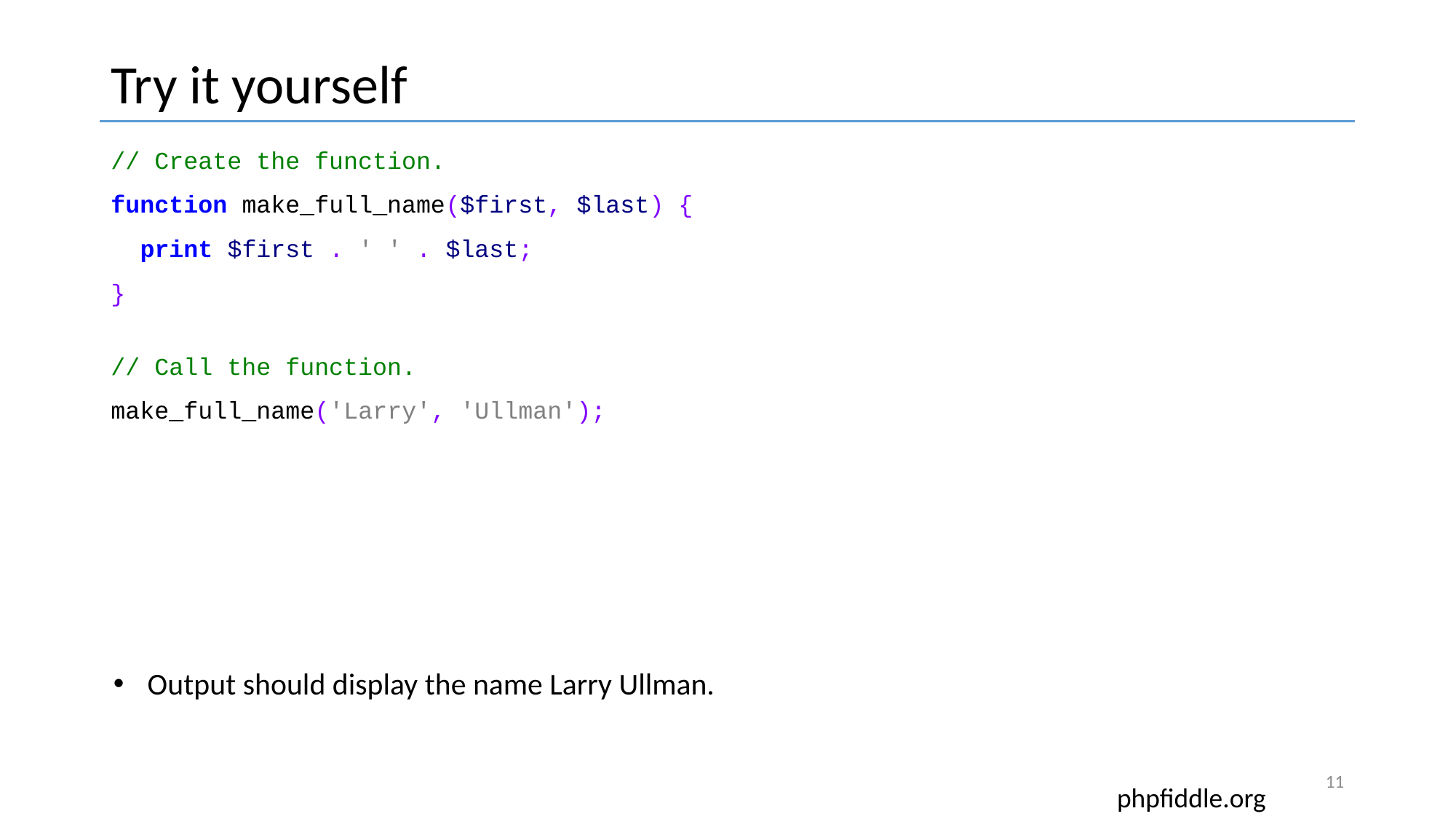

# Try it yourself
// Create the function.
function make_full_name($first, $last) {
  print $first . ' ' . $last;
}

// Call the function.
make_full_name('Larry', 'Ullman');
Output should display the name Larry Ullman.
11
phpfiddle.org